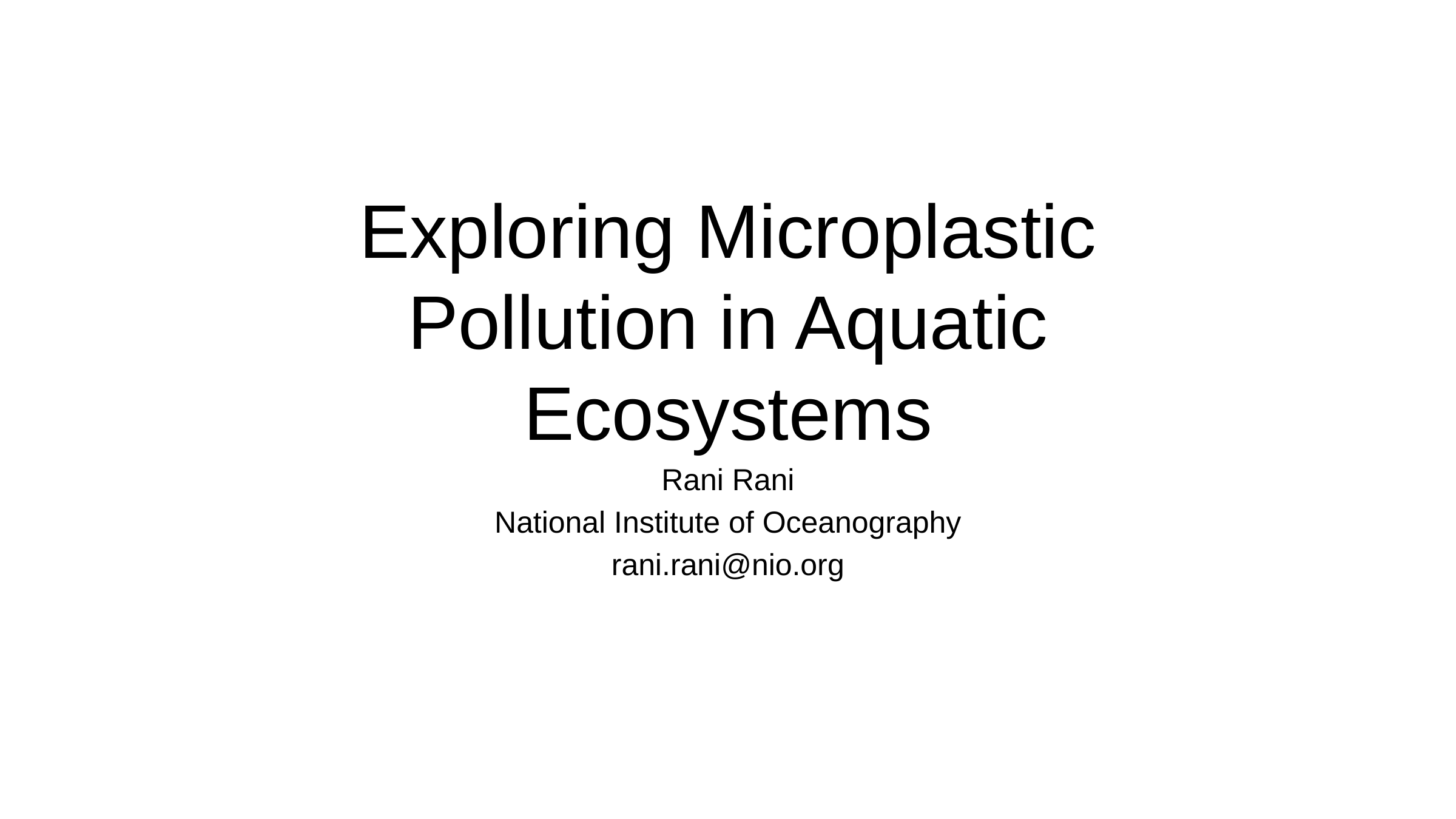

# Exploring Microplastic Pollution in Aquatic Ecosystems
Rani Rani
National Institute of Oceanography
rani.rani@nio.org